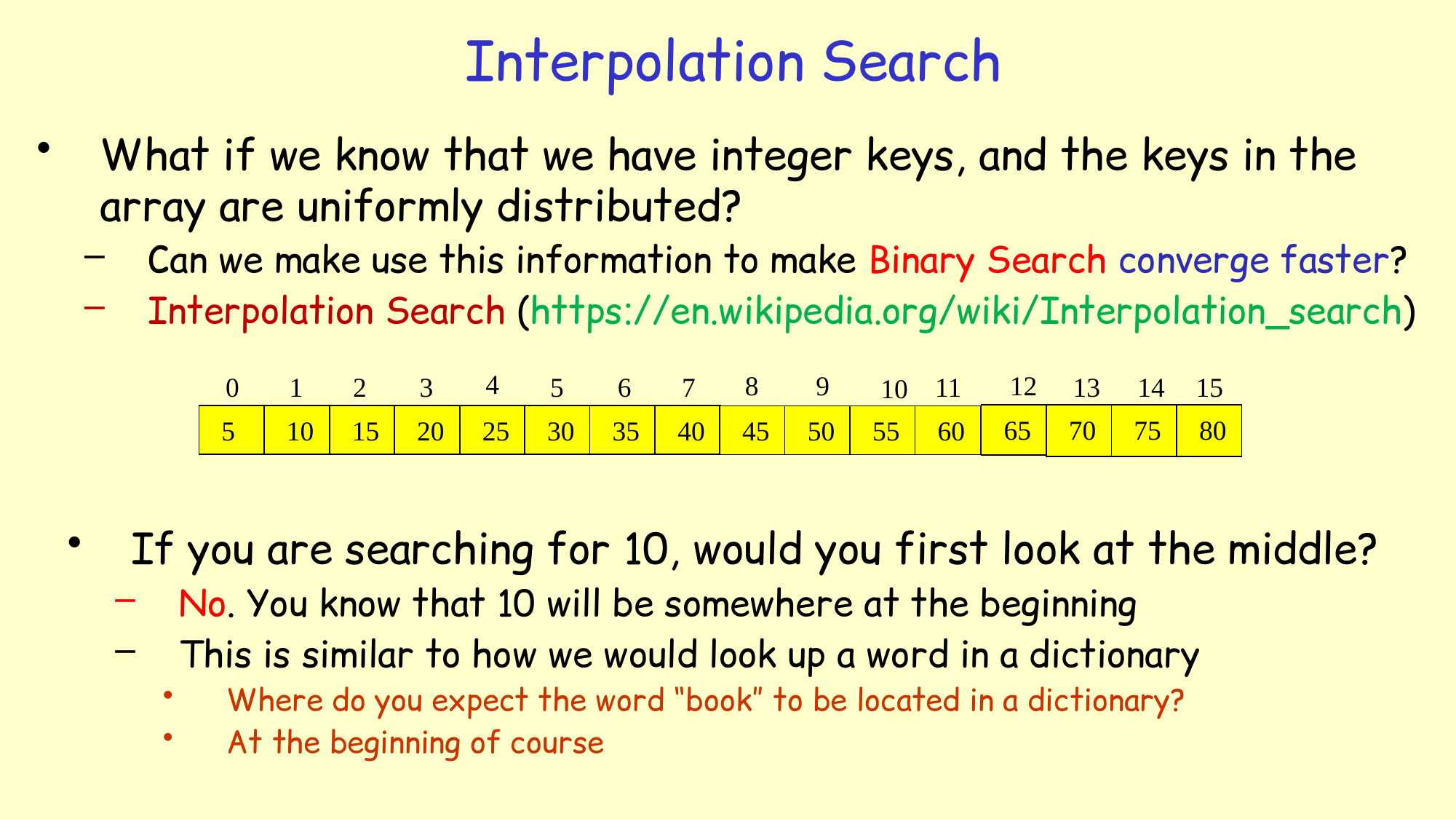

# Interpolation Search
What if we know that we have integer keys, and the keys in the array are uniformly distributed?
Can we make use this information to make Binary Search converge faster?
Interpolation Search (https://en.wikipedia.org/wiki/Interpolation_search)
4
8
9
12
1
11
3
7
0
2
15
5
6
13
14
10

70
80
75
65
5
10
15
20
25
30
35
40
45
50
55
60
If you are searching for 10, would you first look at the middle?
No. You know that 10 will be somewhere at the beginning
This is similar to how we would look up a word in a dictionary
Where do you expect the word “book” to be located in a dictionary?
At the beginning of course